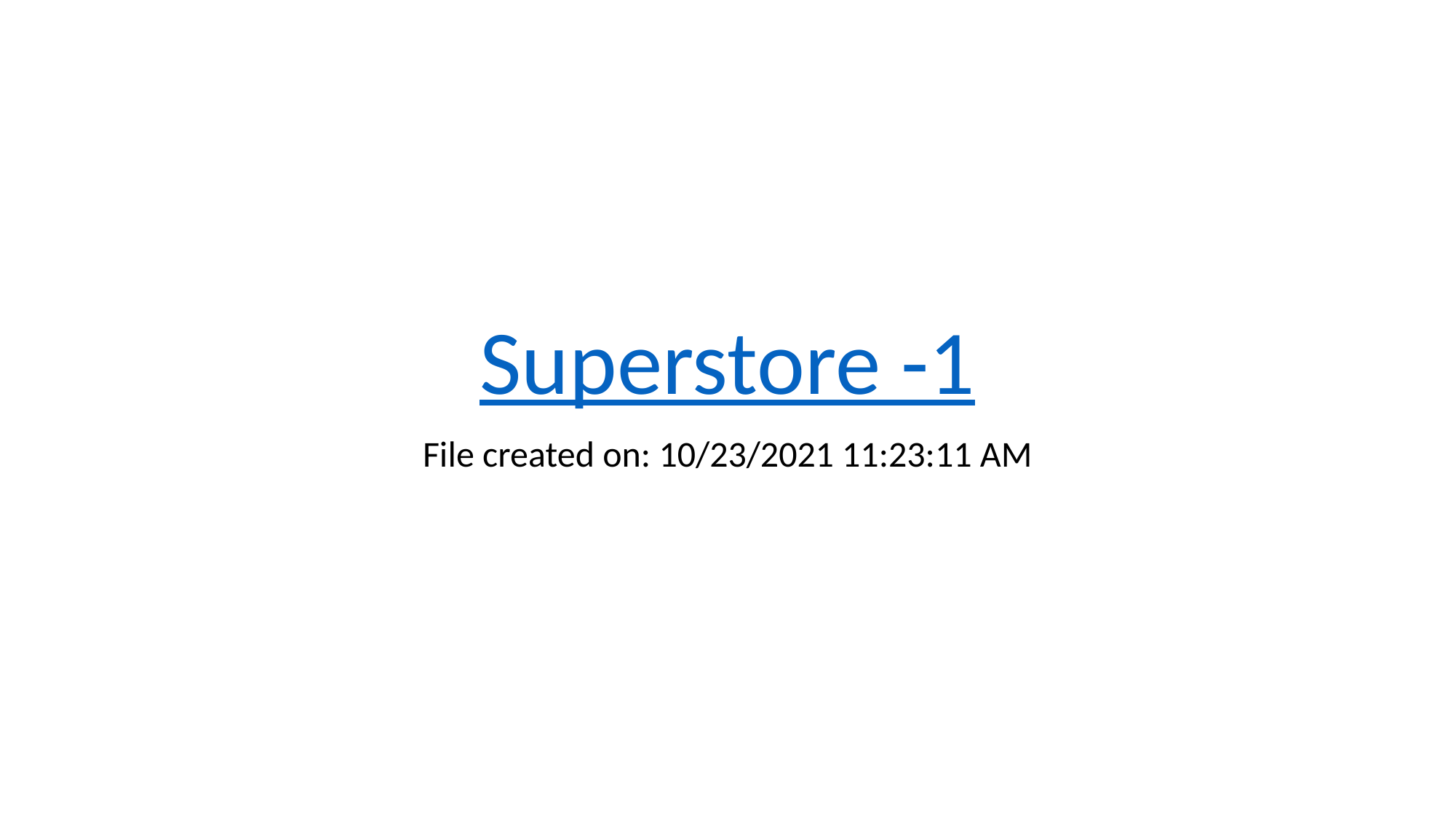

# Superstore -1
File created on: 10/23/2021 11:23:11 AM